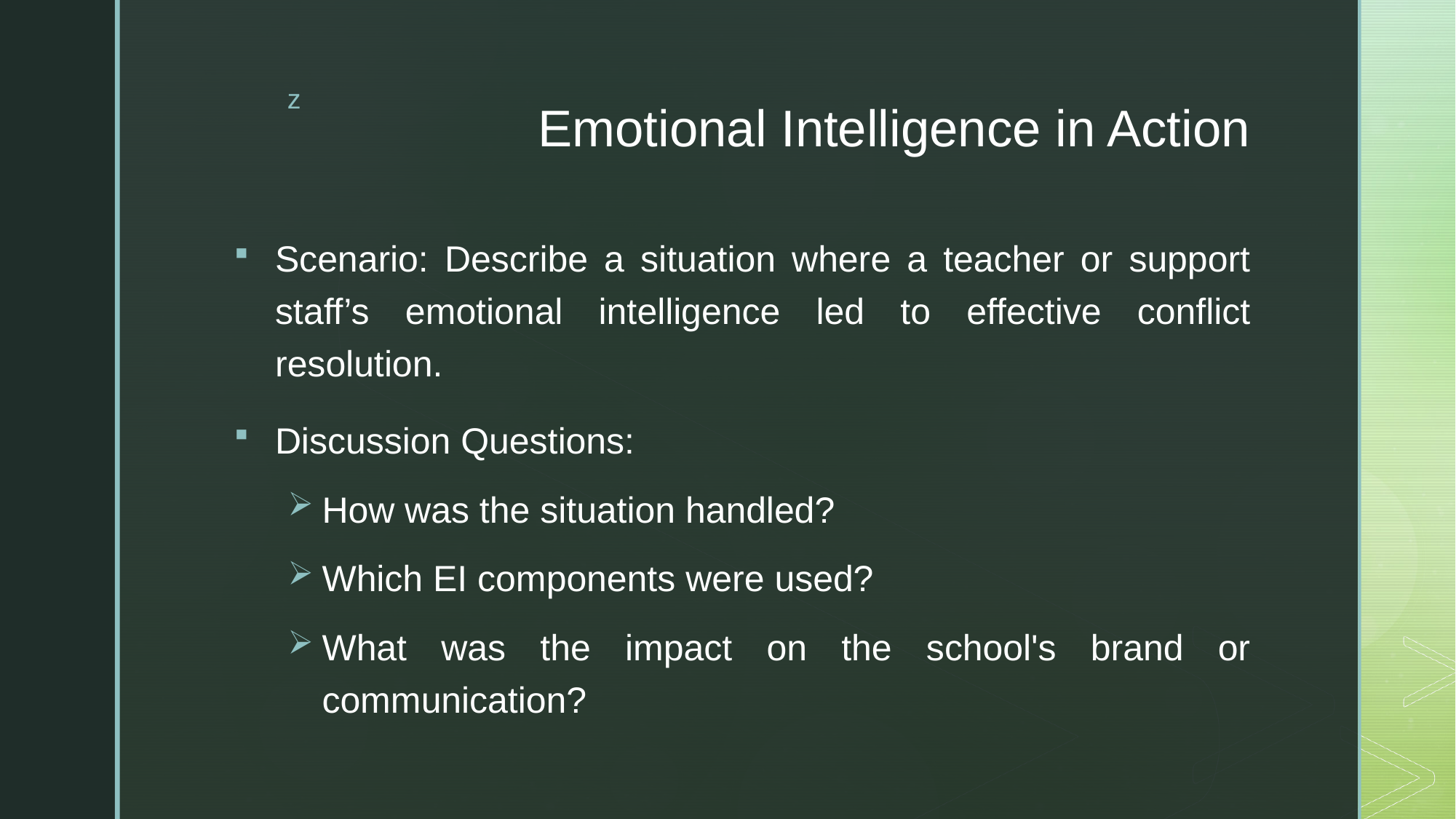

# Emotional Intelligence in Action
Scenario: Describe a situation where a teacher or support staff’s emotional intelligence led to effective conflict resolution.
Discussion Questions:
How was the situation handled?
Which EI components were used?
What was the impact on the school's brand or communication?